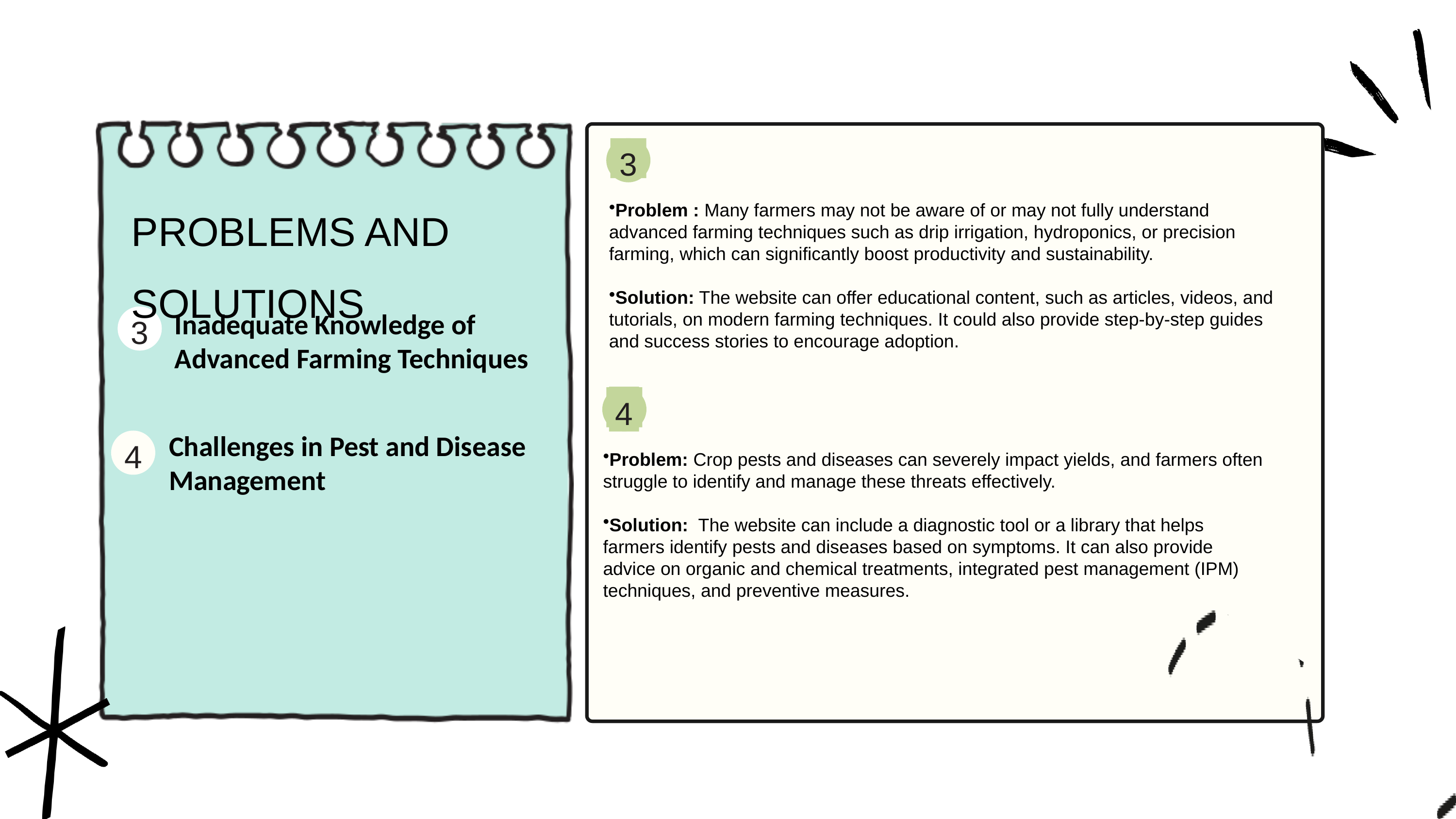

3
PROBLEMS AND SOLUTIONS
Problem : Many farmers may not be aware of or may not fully understand advanced farming techniques such as drip irrigation, hydroponics, or precision farming, which can significantly boost productivity and sustainability.

Solution: The website can offer educational content, such as articles, videos, and tutorials, on modern farming techniques. It could also provide step-by-step guides and success stories to encourage adoption.

Inadequate Knowledge of Advanced Farming Techniques

3

4
Challenges in Pest and Disease Management

4
Problem: Crop pests and diseases can severely impact yields, and farmers often struggle to identify and manage these threats effectively.

Solution:  The website can include a diagnostic tool or a library that helps farmers identify pests and diseases based on symptoms. It can also provide advice on organic and chemical treatments, integrated pest management (IPM) techniques, and preventive measures.